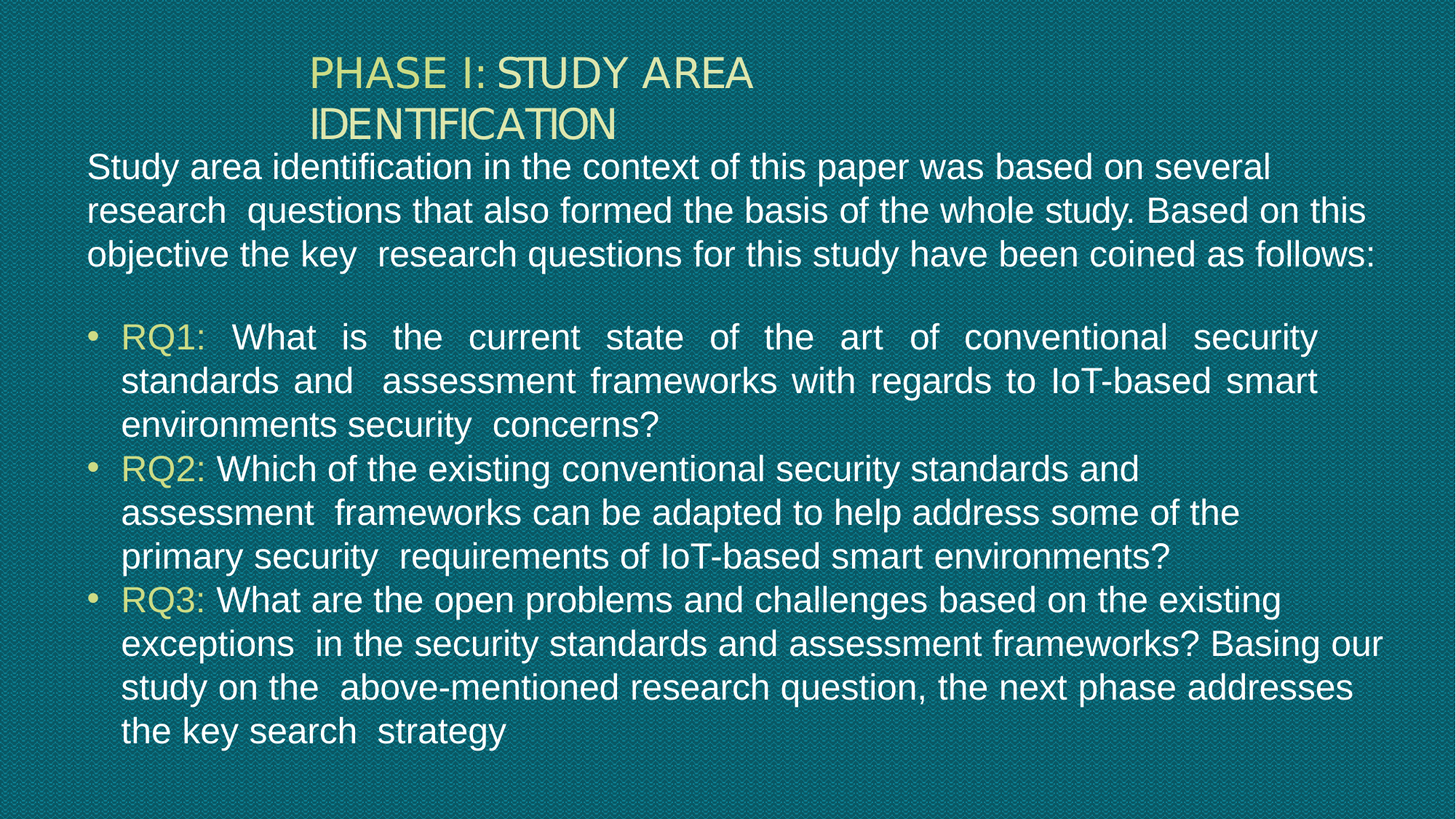

# PHASE I:	STUDY AREA IDENTIFICATION
Study area identification in the context of this paper was based on several research  questions that also formed the basis of the whole study. Based on this objective the key  research questions for this study have been coined as follows:

RQ1: What is the current state of the art of conventional security standards and  assessment frameworks with regards to IoT-based smart environments security  concerns?
RQ2: Which of the existing conventional security standards and assessment  frameworks can be adapted to help address some of the primary security  requirements of IoT-based smart environments?
RQ3: What are the open problems and challenges based on the existing exceptions  in the security standards and assessment frameworks? Basing our study on the  above-mentioned research question, the next phase addresses the key search  strategy